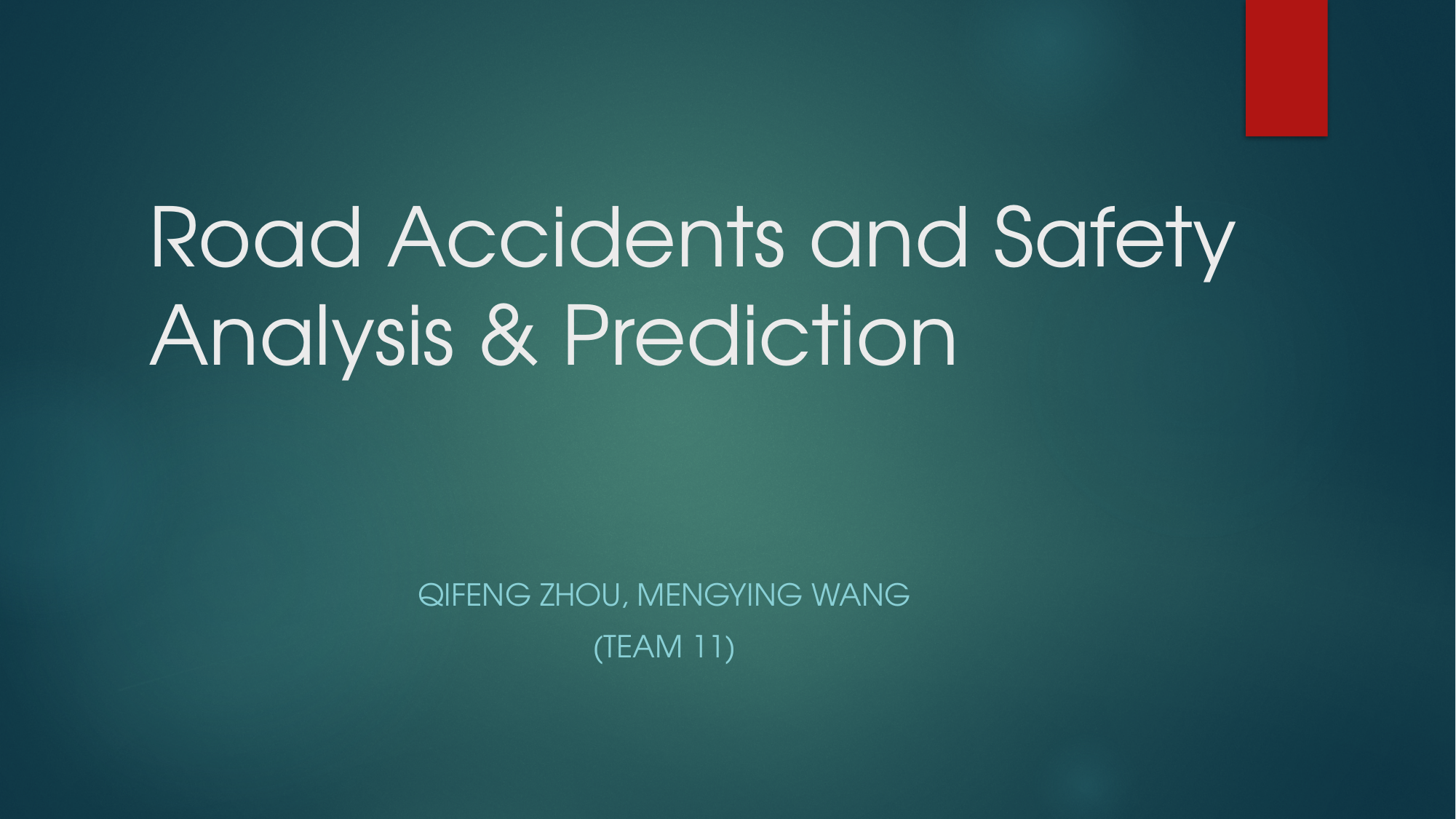

# Road Accidents and Safety Analysis & Prediction
Qifeng Zhou, Mengying Wang
(team 11)